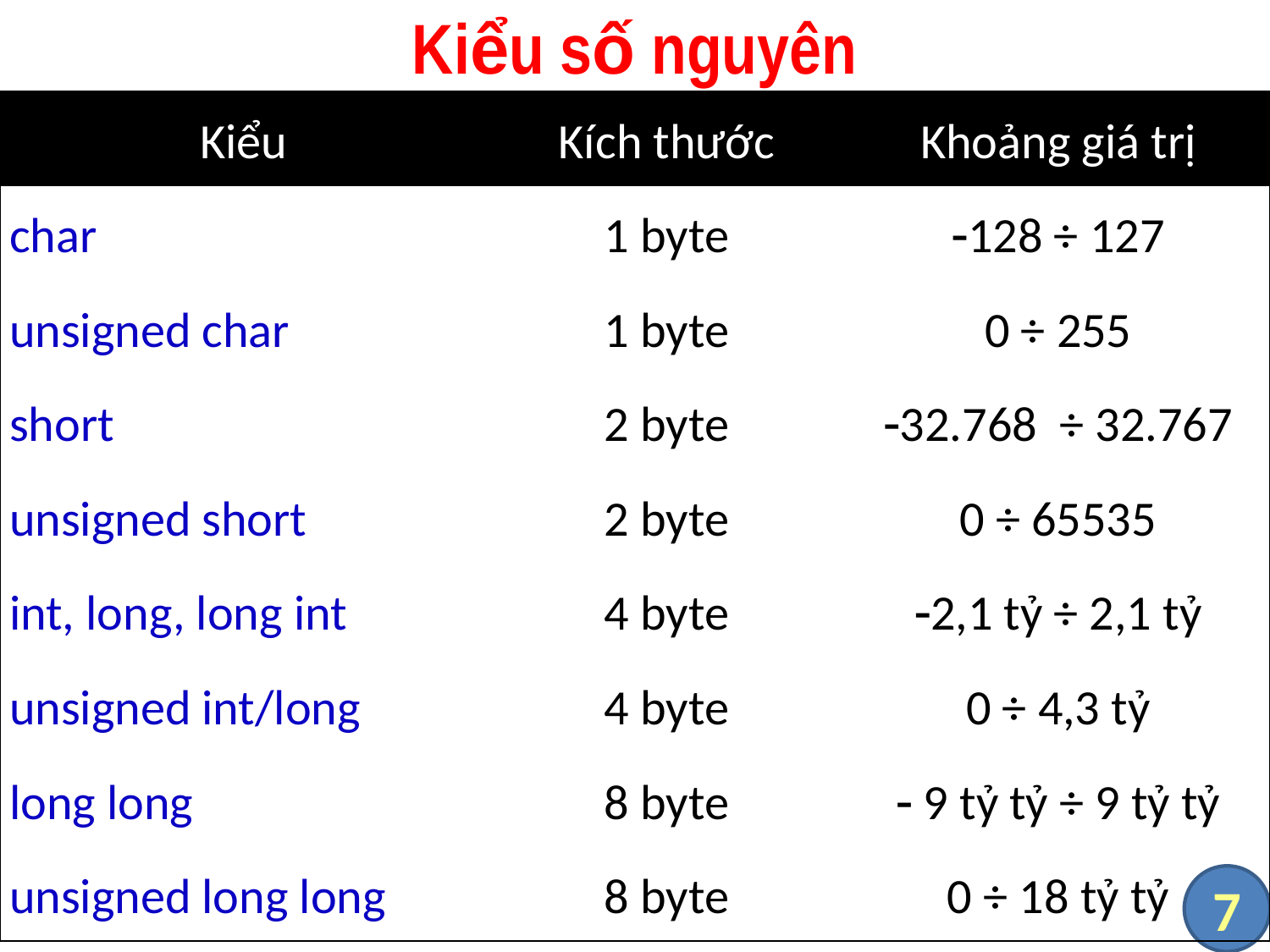

# Kiểu số nguyên
| Kiểu | Kích thước | Khoảng giá trị |
| --- | --- | --- |
| char | 1 byte | −128 ÷ 127 |
| unsigned char | 1 byte | 0 ÷ 255 |
| short | 2 byte | −32.768 ÷ 32.767 |
| unsigned short | 2 byte | 0 ÷ 65535 |
| int, long, long int | 4 byte | −2,1 tỷ ÷ 2,1 tỷ |
| unsigned int/long | 4 byte | 0 ÷ 4,3 tỷ |
| long long | 8 byte | − 9 tỷ tỷ ÷ 9 tỷ tỷ |
| unsigned long long | 8 byte | 0 ÷ 18 tỷ tỷ |
7